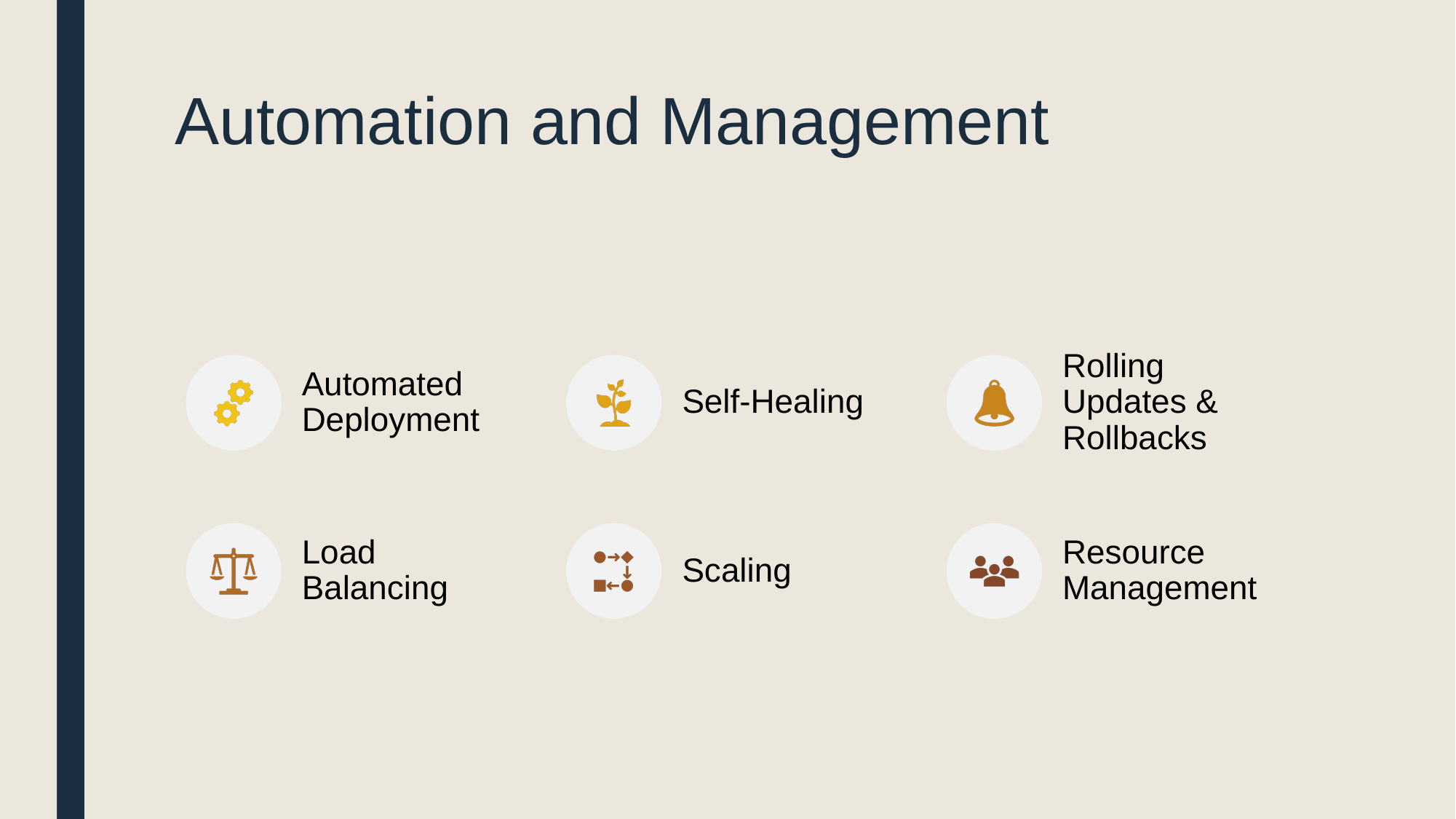

# Automation and Management
Automated Deployment
Self-Healing
Rolling Updates & Rollbacks
Load Balancing
Scaling
Resource Management